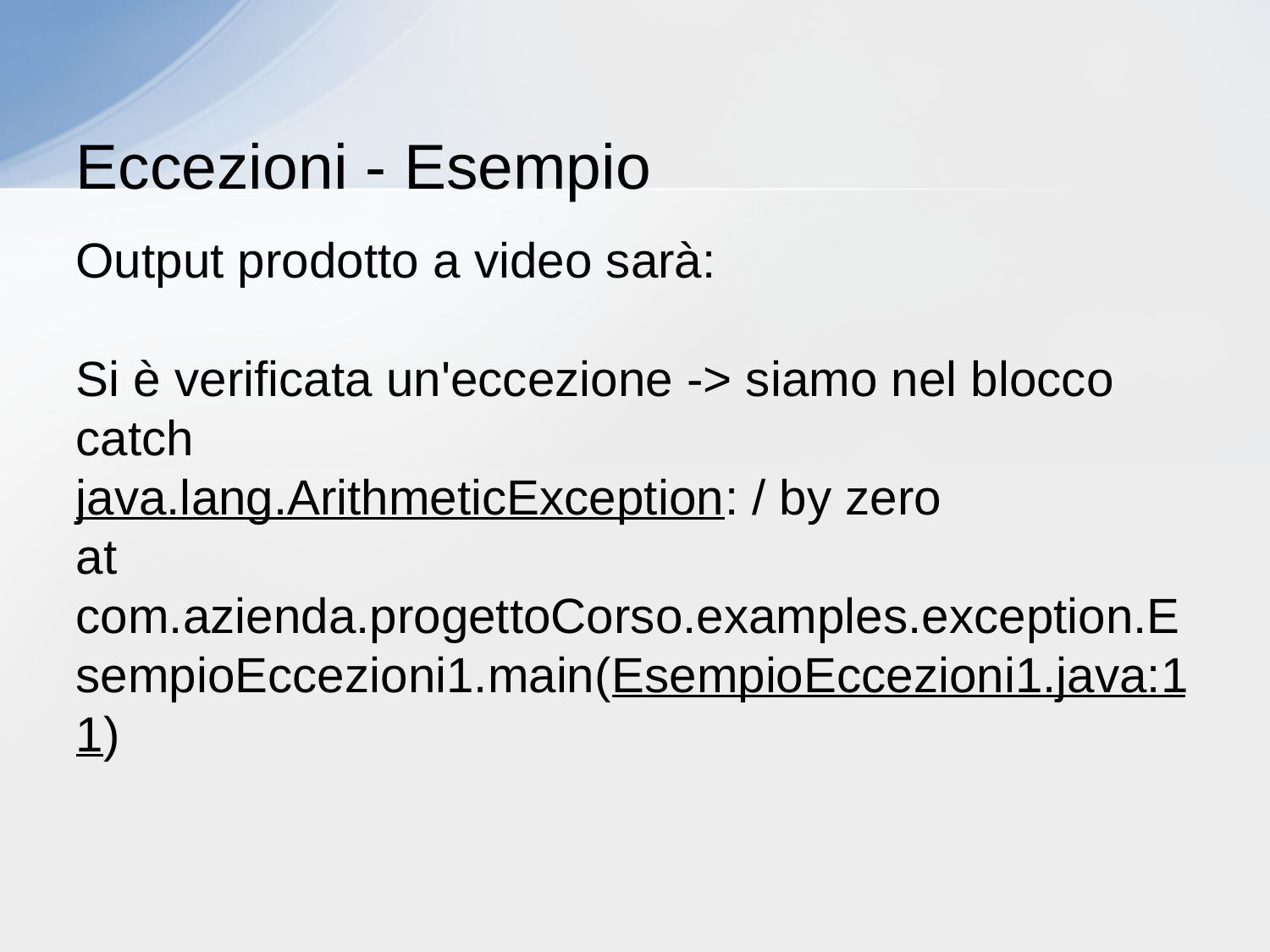

# Eccezioni - Esempio
Output prodotto a video sarà:

Si è verificata un'eccezione -> siamo nel blocco catch
java.lang.ArithmeticException: / by zero
at com.azienda.progettoCorso.examples.exception.EsempioEccezioni1.main(EsempioEccezioni1.java:11)